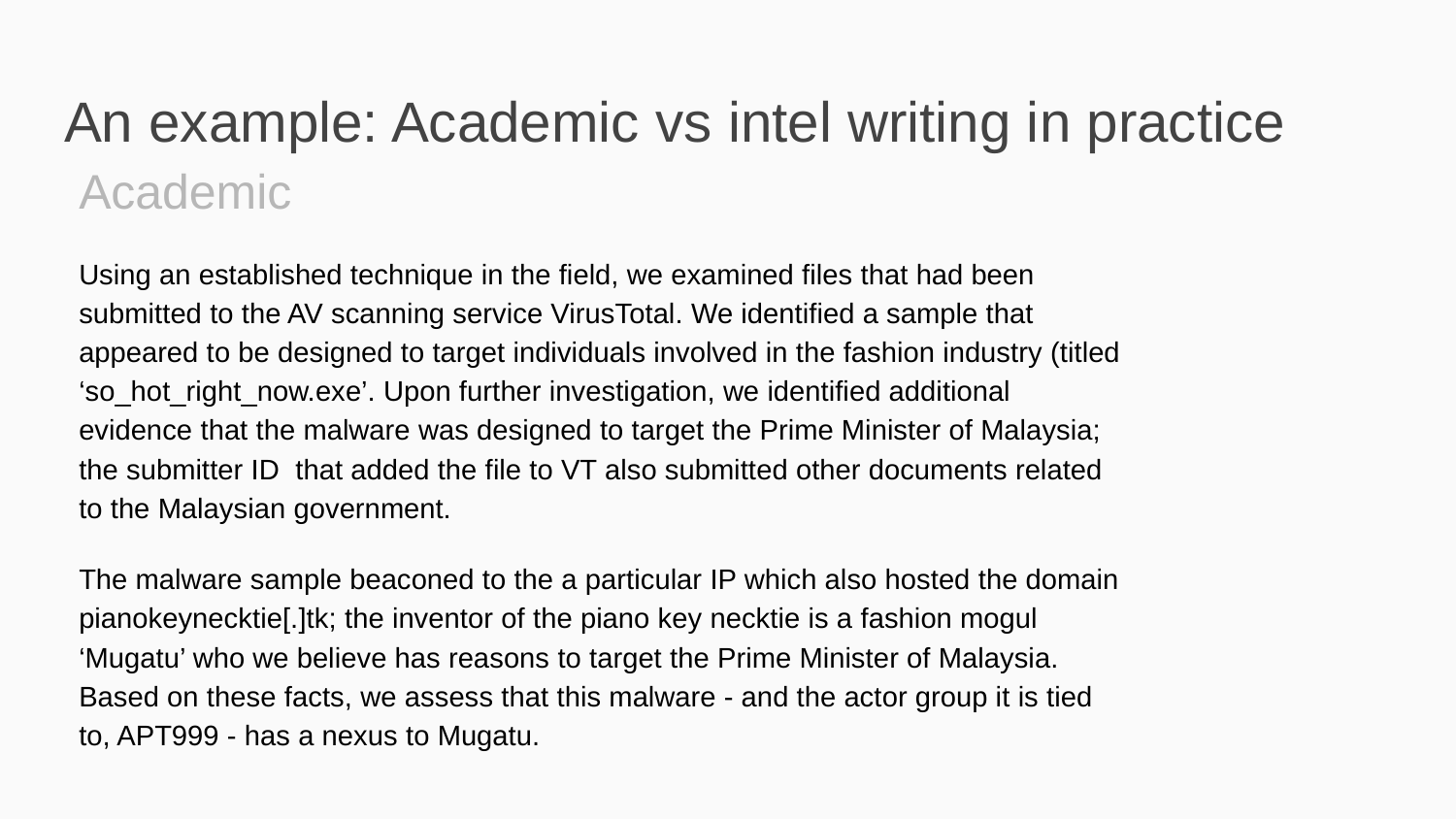

# An example: Academic vs intel writing in practice
Academic
Using an established technique in the field, we examined files that had been submitted to the AV scanning service VirusTotal. We identified a sample that appeared to be designed to target individuals involved in the fashion industry (titled ‘so_hot_right_now.exe’. Upon further investigation, we identified additional evidence that the malware was designed to target the Prime Minister of Malaysia; the submitter ID  that added the file to VT also submitted other documents related to the Malaysian government.
The malware sample beaconed to the a particular IP which also hosted the domain pianokeynecktie[.]tk; the inventor of the piano key necktie is a fashion mogul ‘Mugatu’ who we believe has reasons to target the Prime Minister of Malaysia. Based on these facts, we assess that this malware - and the actor group it is tied to, APT999 - has a nexus to Mugatu.